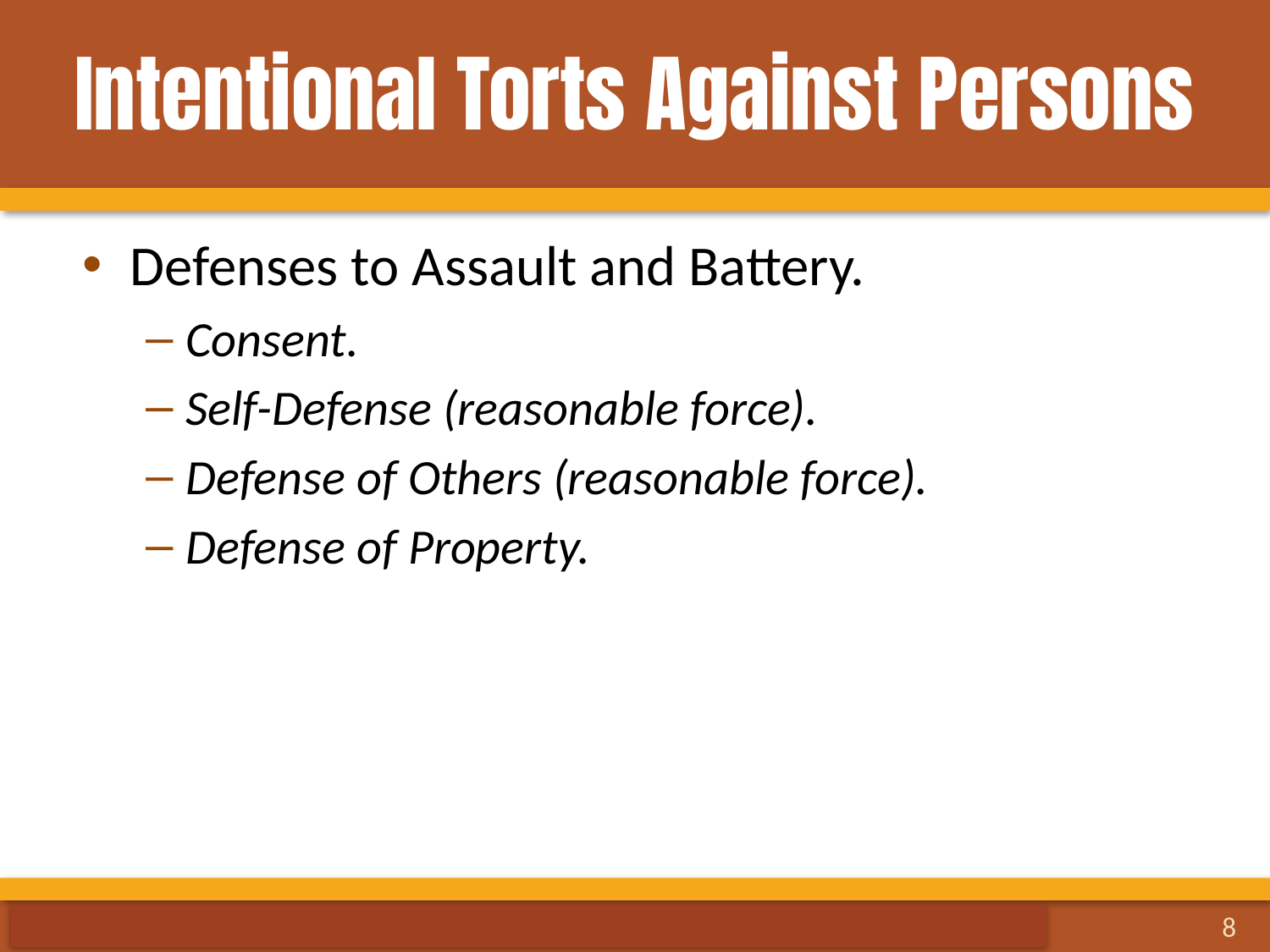

# Intentional Torts Against Persons
Defenses to Assault and Battery.
Consent.
Self-Defense (reasonable force).
Defense of Others (reasonable force).
Defense of Property.
8